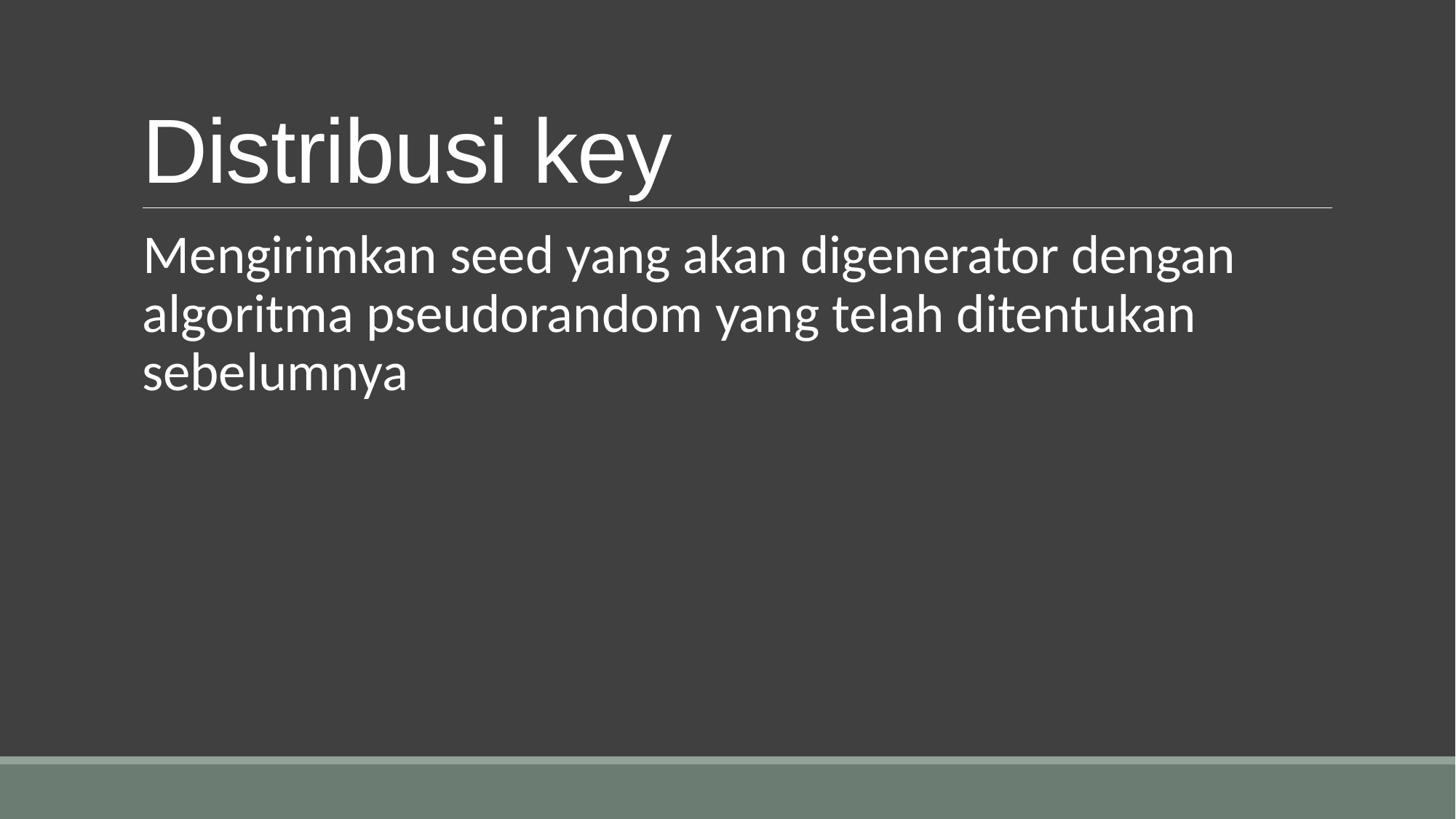

# Distribusi key
Mengirimkan seed yang akan digenerator dengan algoritma pseudorandom yang telah ditentukan sebelumnya